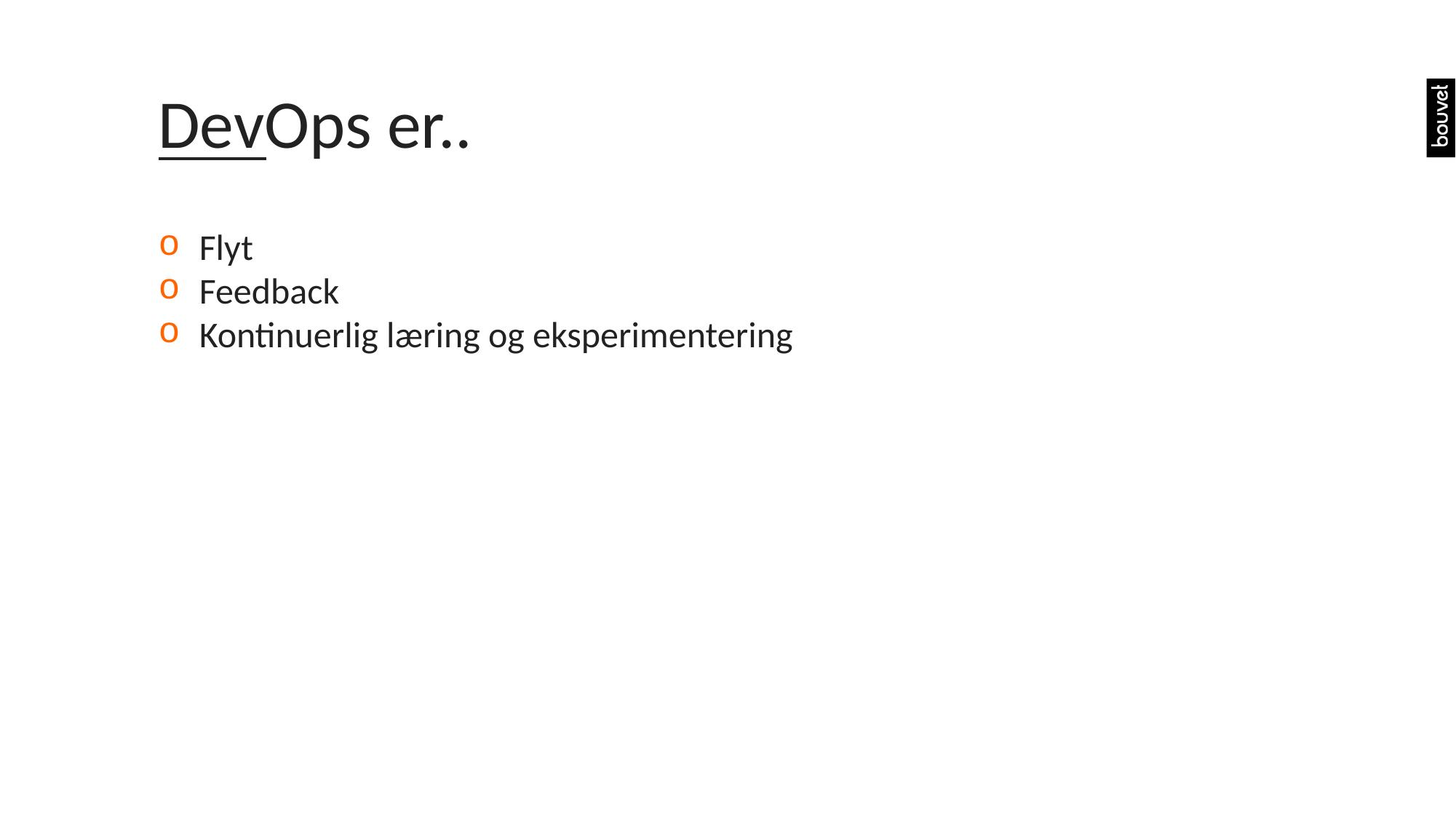

# DevOps er..
Flyt
Feedback
Kontinuerlig læring og eksperimentering